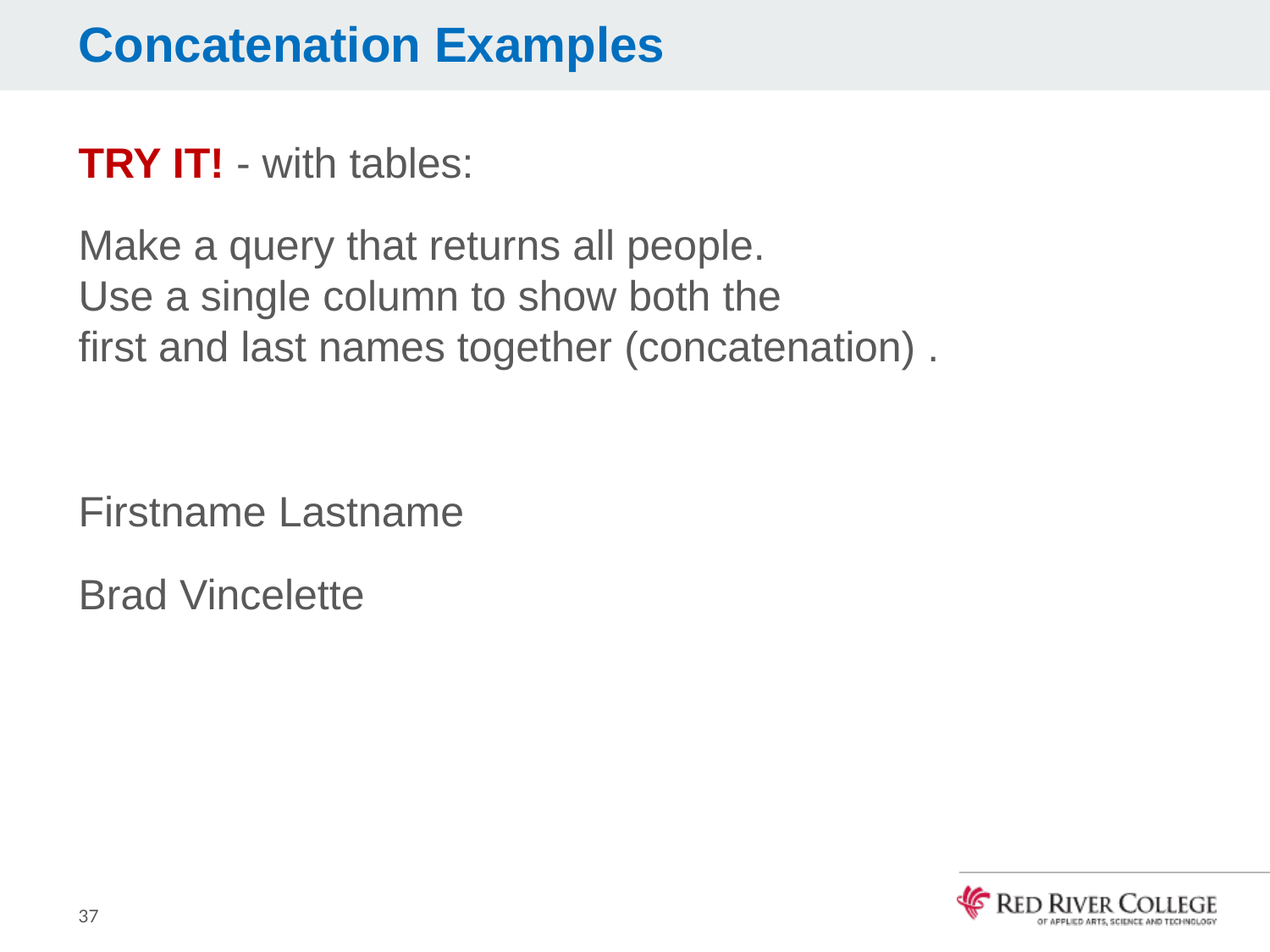

# Concatenation Examples
TRY IT! - with tables:
Make a query that returns all people.
Use a single column to show both the
first and last names together (concatenation) .

Firstname Lastname
Brad Vincelette
37